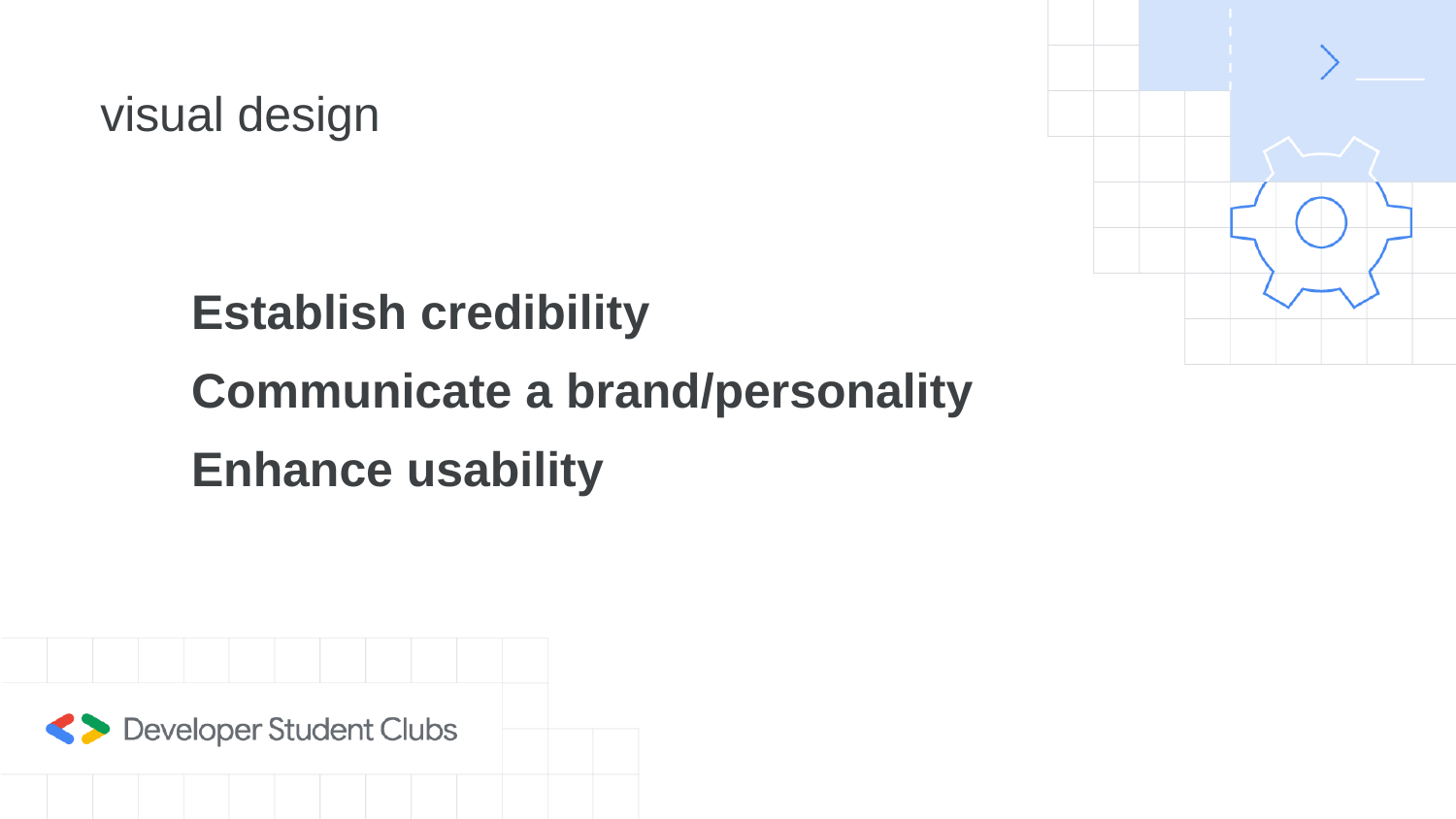

visual design
Establish credibility
Communicate a brand/personality
Enhance usability